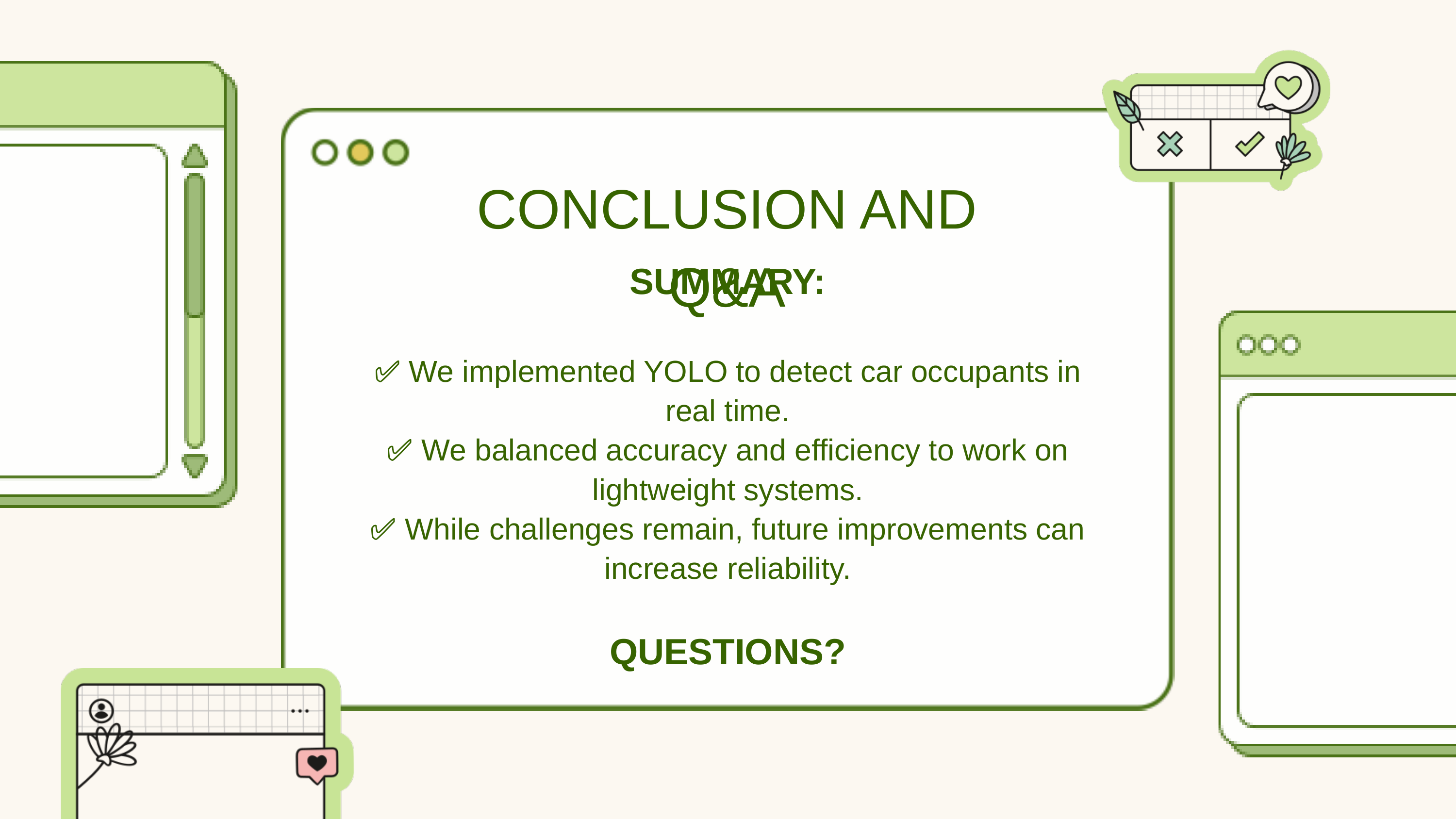

CONCLUSION AND Q&A
SUMMARY:

✅ We implemented YOLO to detect car occupants in real time.
✅ We balanced accuracy and efficiency to work on lightweight systems.
✅ While challenges remain, future improvements can increase reliability.

QUESTIONS?